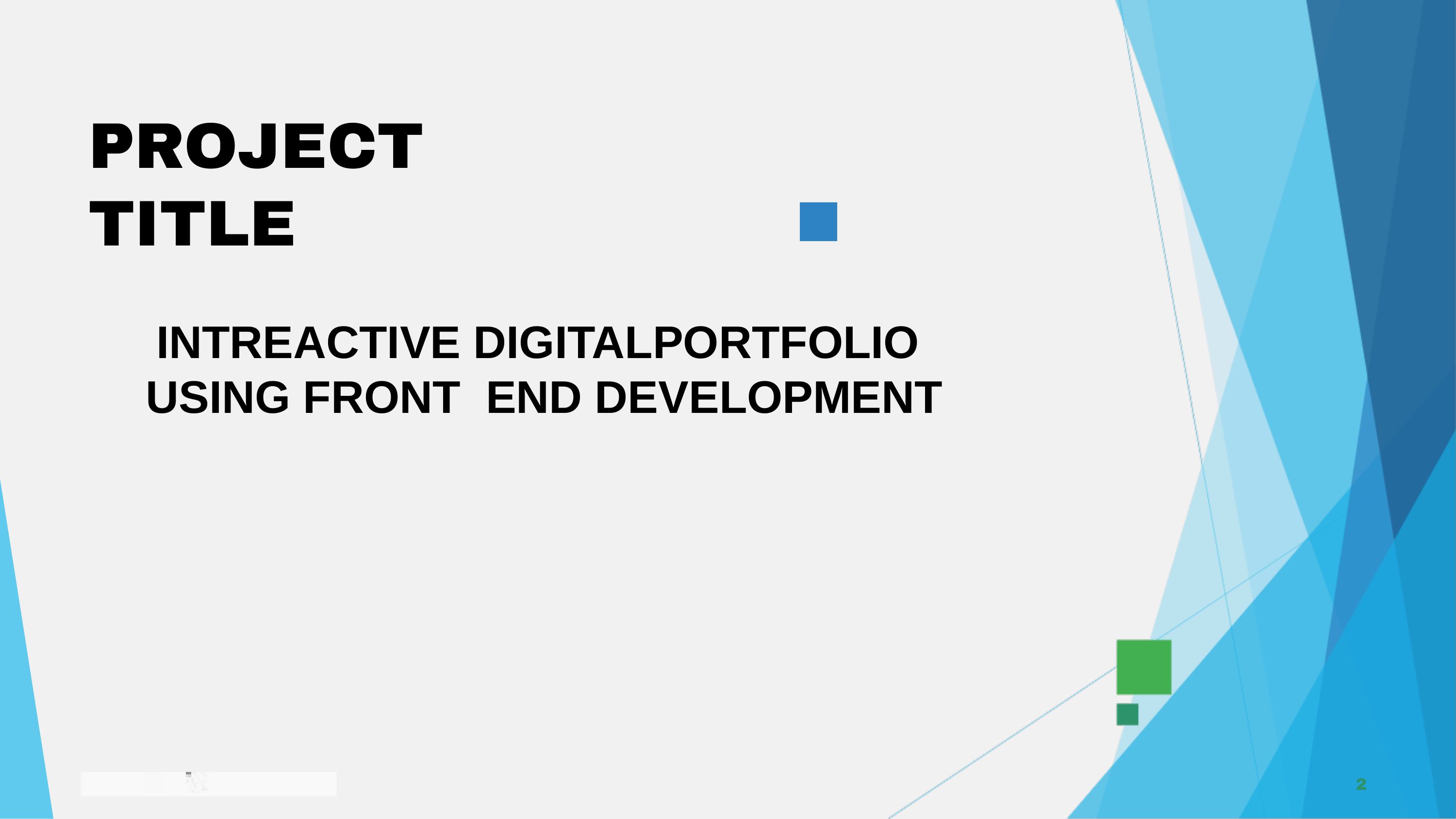

PROJECT TITLE

INTREACTIVE DIGITALPORTFOLIO  USING FRONT  END DEVELOPMENT

2